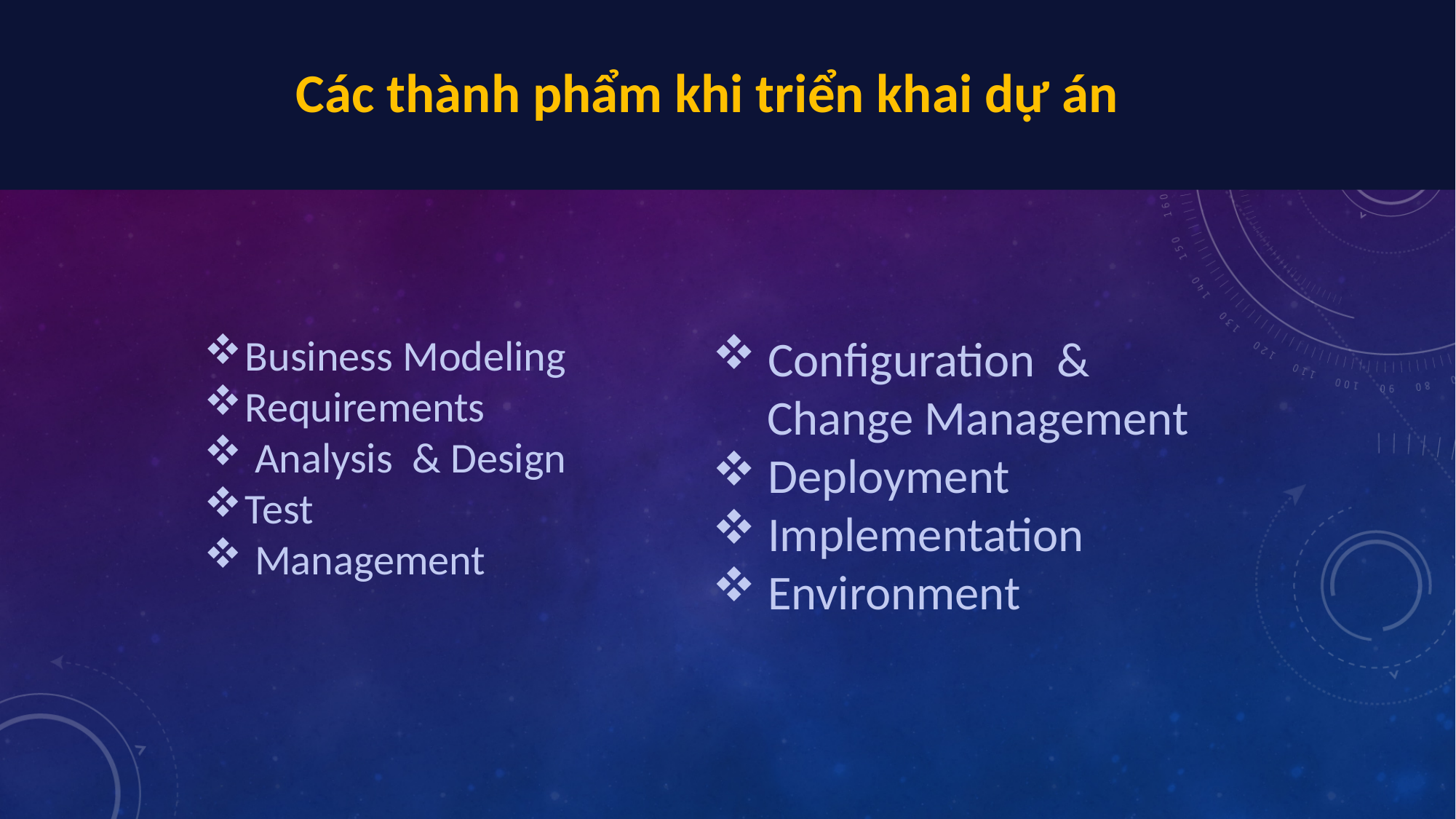

Các thành phẩm khi triển khai dự án
Business Modeling
Requirements
 Analysis  & Design
Test
 Management

 Configuration  &
     Change Management
 Deployment
 Implementation
 Environment